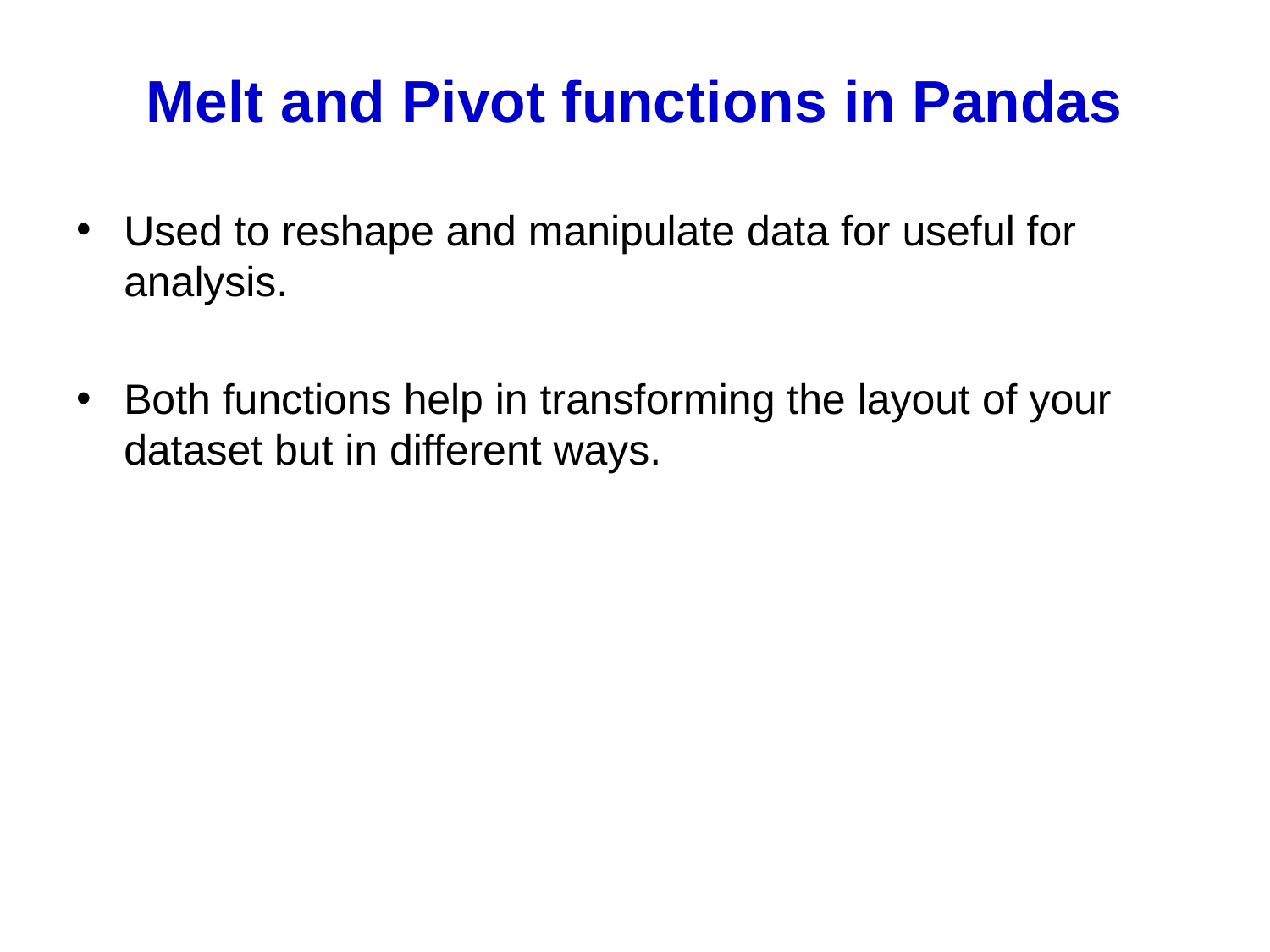

# Melt and Pivot functions in Pandas
Used to reshape and manipulate data for useful for analysis.

Both functions help in transforming the layout of your dataset but in different ways.